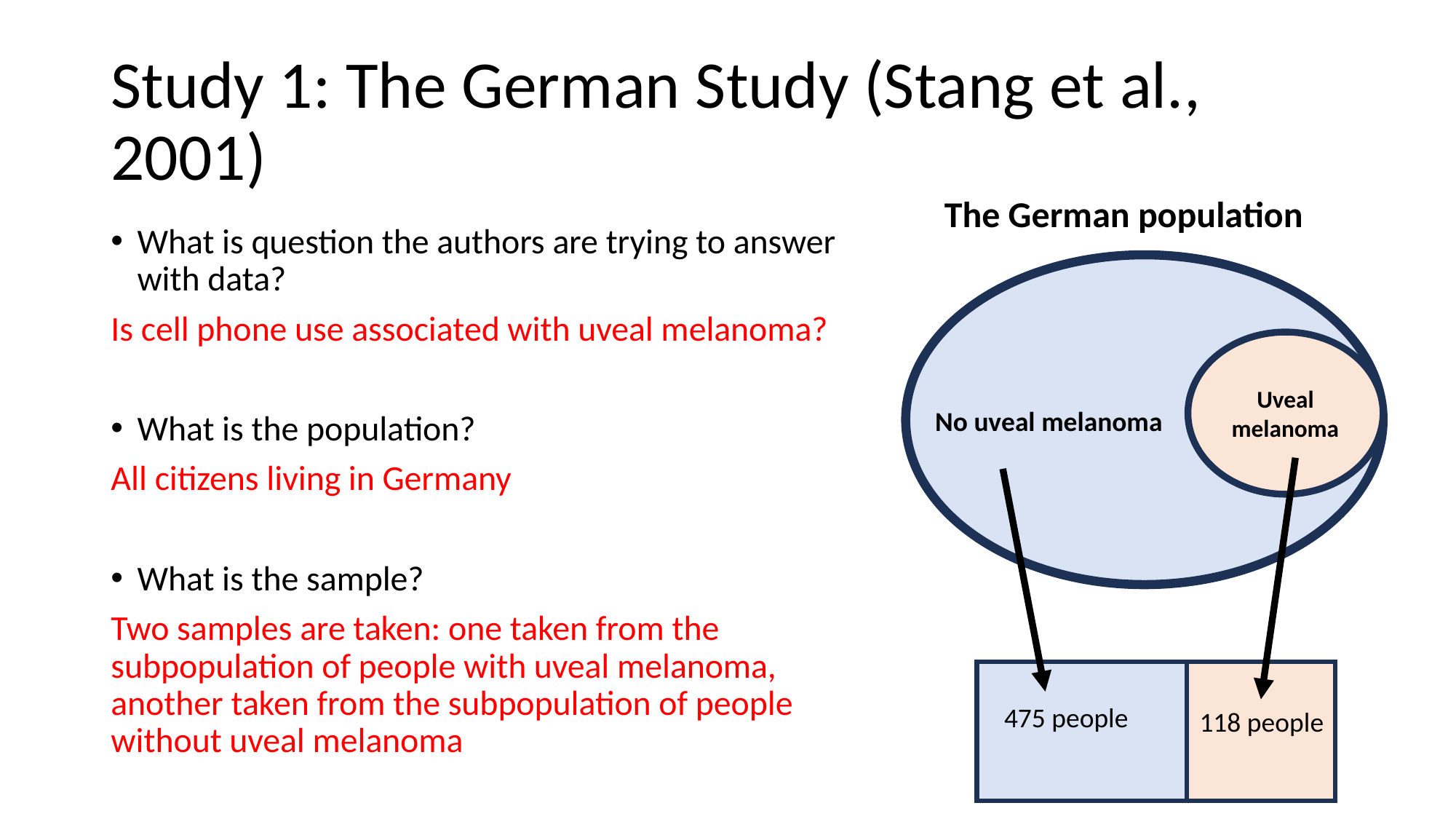

# Study 1: The German Study (Stang et al., 2001)
The German population
What is question the authors are trying to answer with data?
Is cell phone use associated with uveal melanoma?

What is the population?
All citizens living in Germany

What is the sample?
Two samples are taken: one taken from the subpopulation of people with uveal melanoma, another taken from the subpopulation of people without uveal melanoma

Uveal melanoma
No uveal melanoma

475 people
118 people